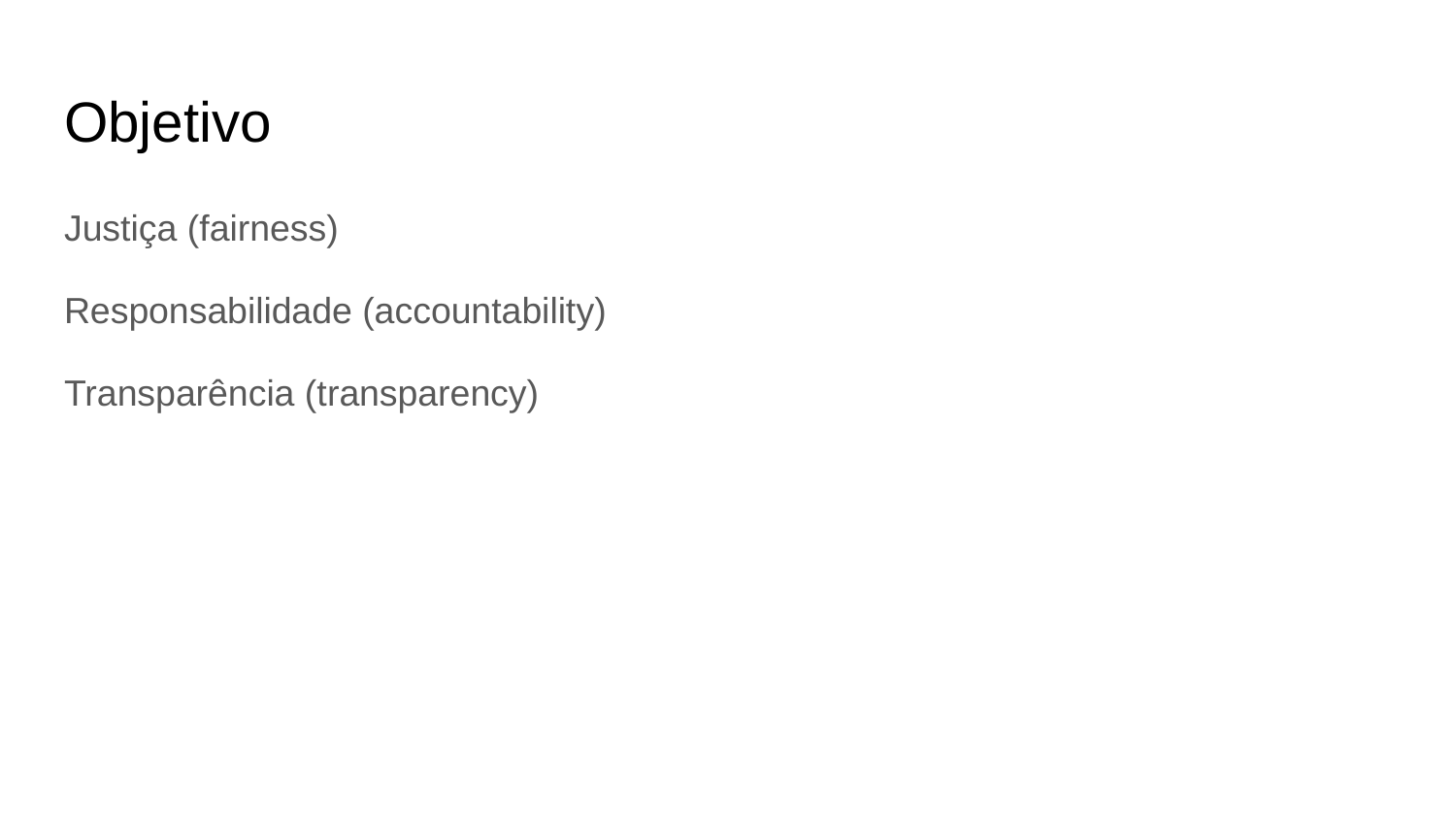

# Objetivo
Justiça (fairness)
Responsabilidade (accountability)
Transparência (transparency)